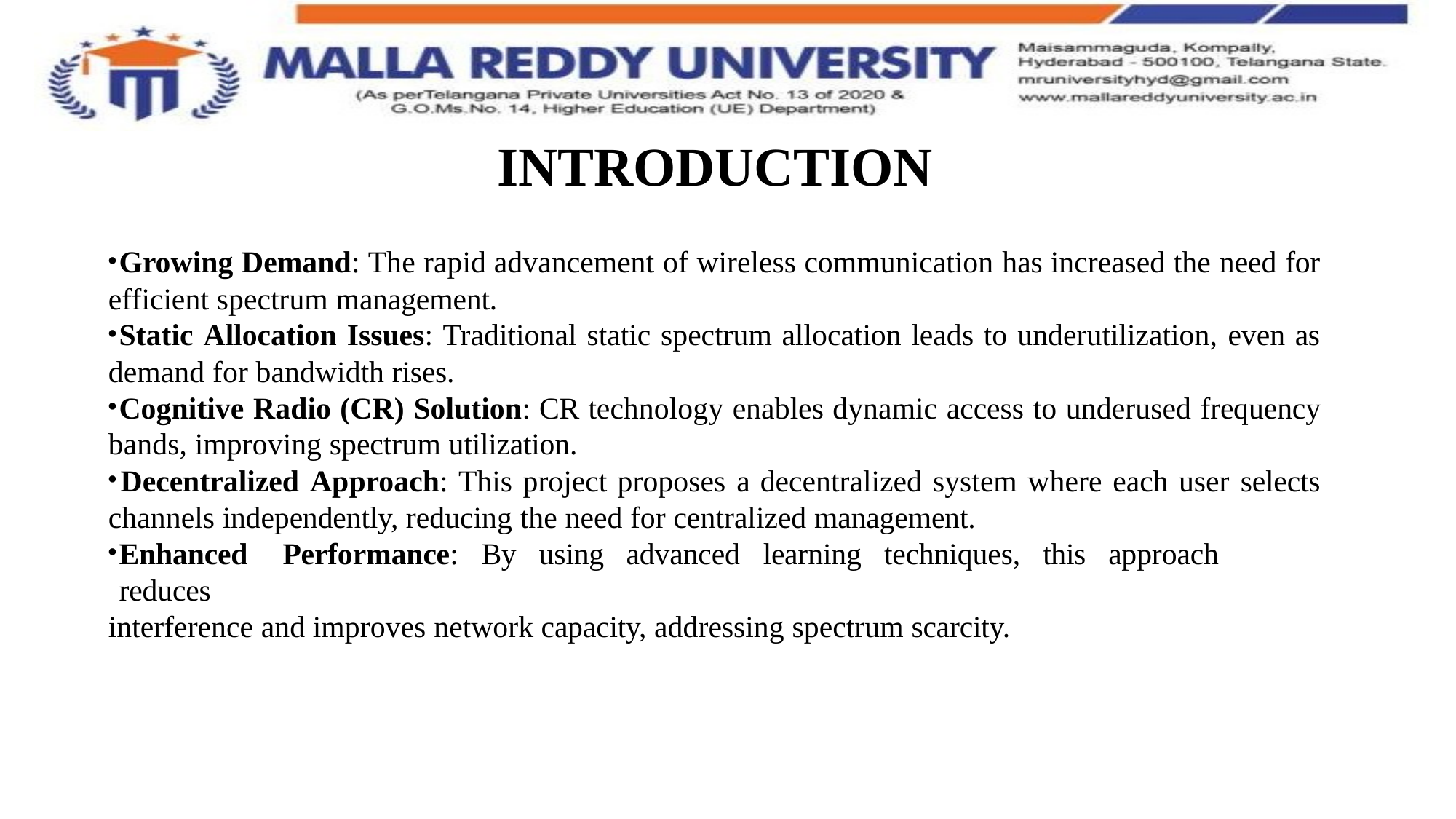

# INTRODUCTION
Growing Demand: The rapid advancement of wireless communication has increased the need for
efficient spectrum management.
Static Allocation Issues: Traditional static spectrum allocation leads to underutilization, even as
demand for bandwidth rises.
Cognitive Radio (CR) Solution: CR technology enables dynamic access to underused frequency
bands, improving spectrum utilization.
	Decentralized Approach: This project proposes a decentralized system where each user selects channels independently, reducing the need for centralized management.
Enhanced	Performance:	By	using	advanced	learning	techniques,	this	approach	reduces
interference and improves network capacity, addressing spectrum scarcity.